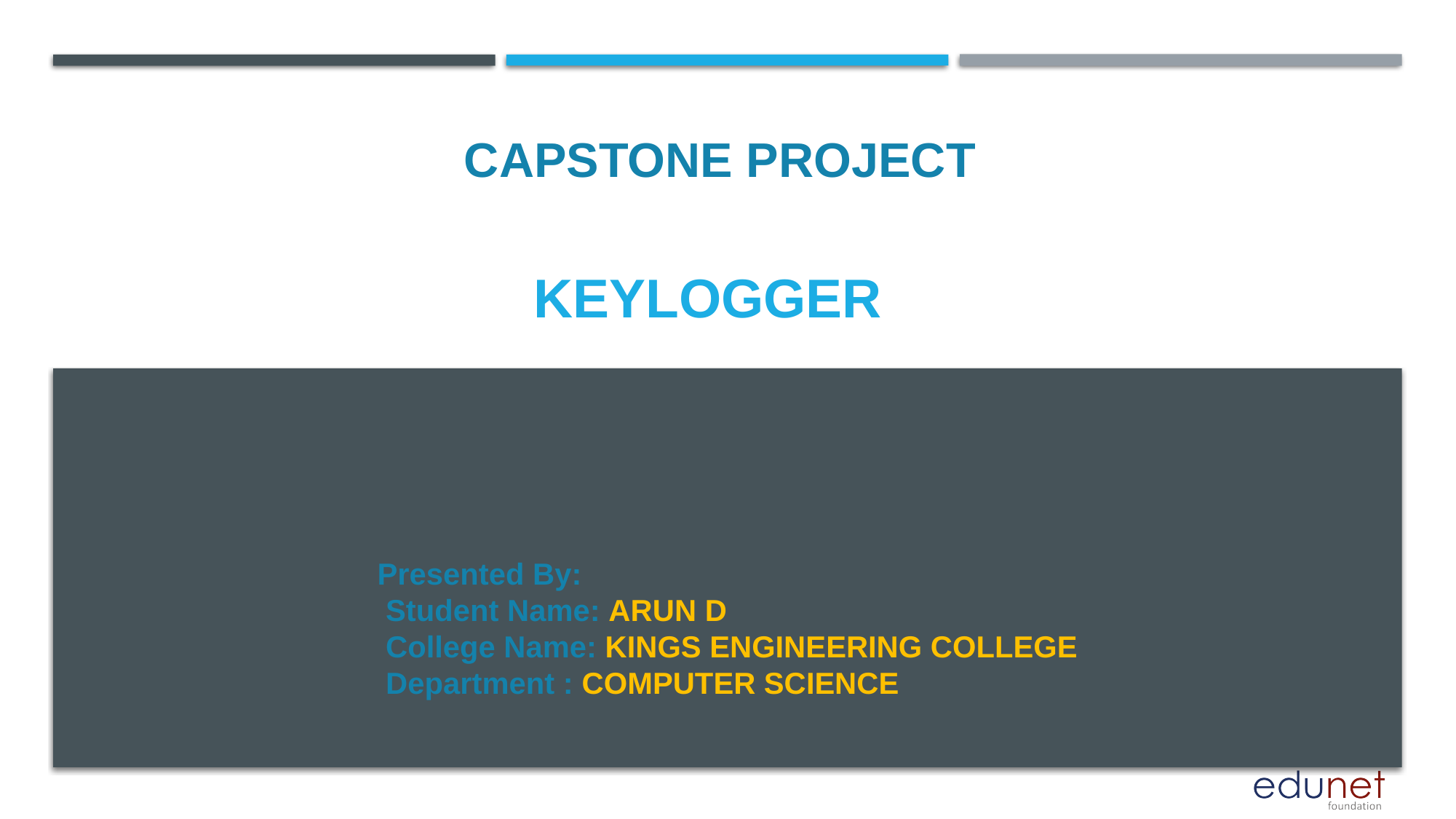

CAPSTONE PROJECT
# keylogger
Presented By:
 Student Name: ARUN D
 College Name: KINGS ENGINEERING COLLEGE
 Department : COMPUTER SCIENCE